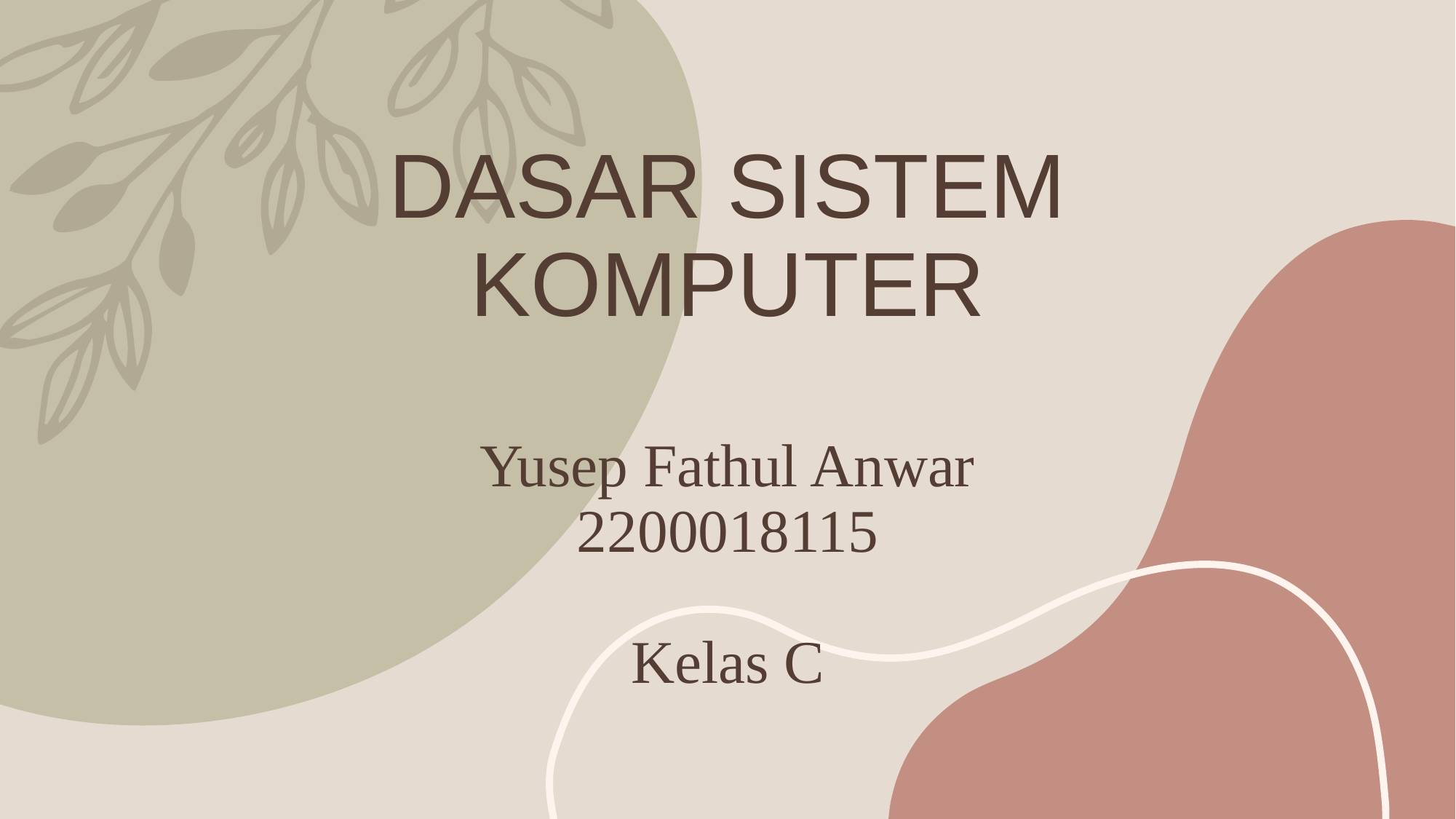

# DASAR SISTEM KOMPUTER Yusep Fathul Anwar 2200018115 Kelas C